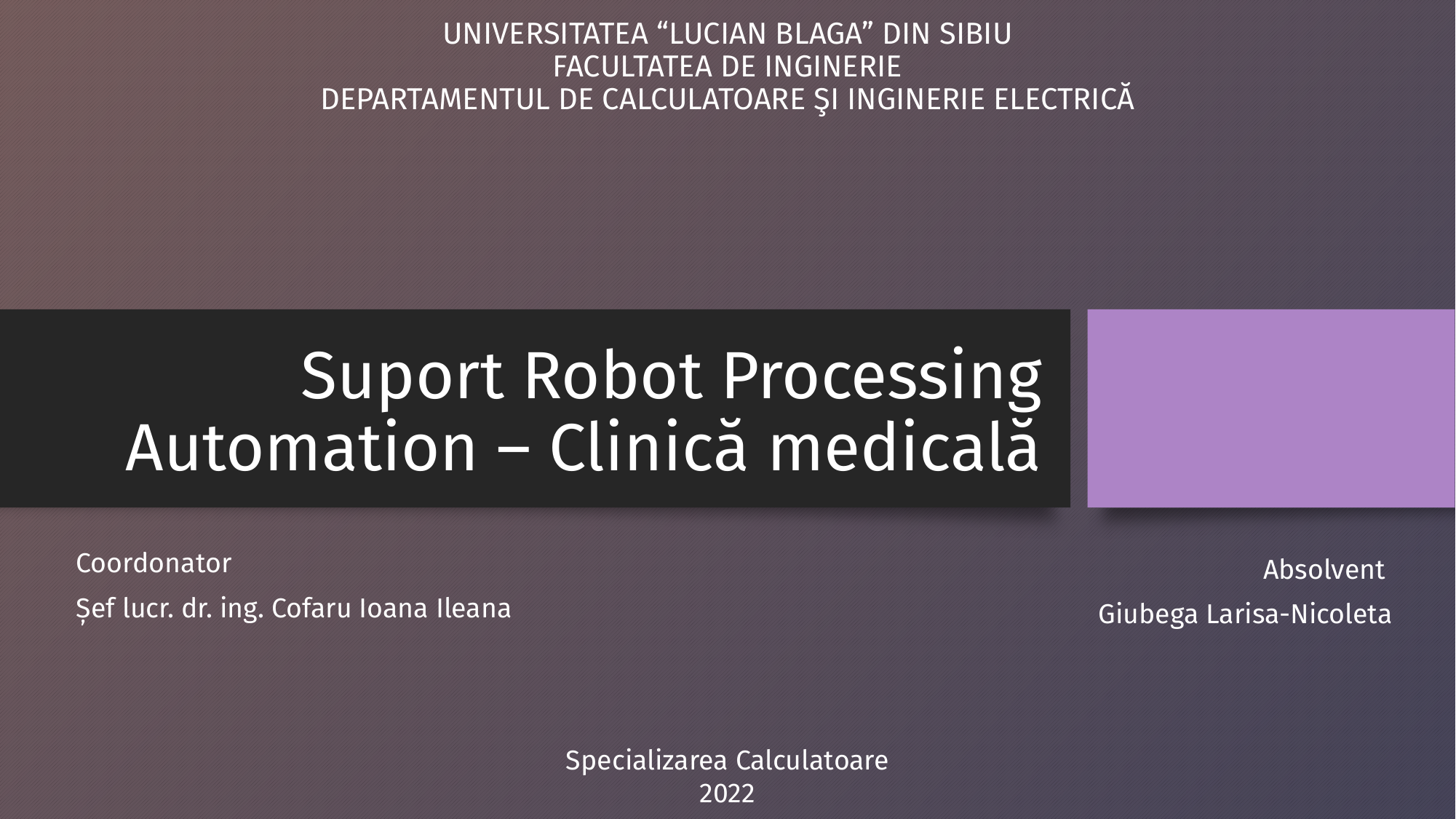

UNIVERSITATEA “LUCIAN BLAGA” DIN SIBIU
FACULTATEA DE INGINERIE
DEPARTAMENTUL DE CALCULATOARE ŞI INGINERIE ELECTRICĂ
# Suport Robot Processing Automation – Clinică medicală
Coordonator
Șef lucr. dr. ing. Cofaru Ioana Ileana

Absolvent
Giubega Larisa-Nicoleta

Specializarea Calculatoare
2022